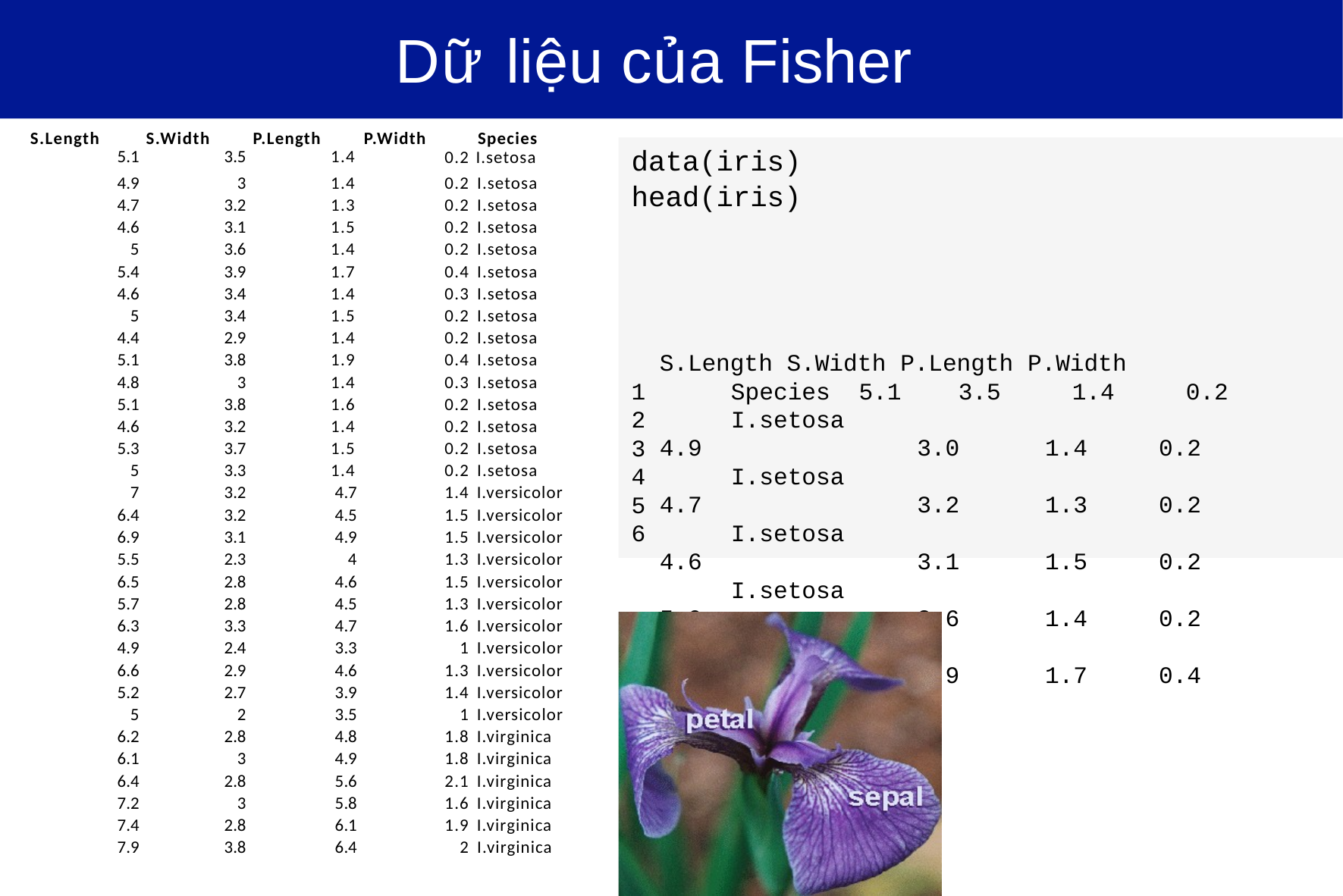

# Dữ liệu của Fisher
| S.Length | 5.1 | S.Width | 3.5 | P.Length | 1.4 | P.Width | Species 0.2 I.setosa |
| --- | --- | --- | --- | --- | --- | --- | --- |
|  | 4.9 |  | 3 |  | 1.4 |  | 0.2 I.setosa |
|  | 4.7 |  | 3.2 |  | 1.3 |  | 0.2 I.setosa |
|  | 4.6 |  | 3.1 |  | 1.5 |  | 0.2 I.setosa |
|  | 5 |  | 3.6 |  | 1.4 |  | 0.2 I.setosa |
|  | 5.4 |  | 3.9 |  | 1.7 |  | 0.4 I.setosa |
|  | 4.6 |  | 3.4 |  | 1.4 |  | 0.3 I.setosa |
|  | 5 |  | 3.4 |  | 1.5 |  | 0.2 I.setosa |
|  | 4.4 |  | 2.9 |  | 1.4 |  | 0.2 I.setosa |
|  | 5.1 |  | 3.8 |  | 1.9 |  | 0.4 I.setosa |
|  | 4.8 |  | 3 |  | 1.4 |  | 0.3 I.setosa |
|  | 5.1 |  | 3.8 |  | 1.6 |  | 0.2 I.setosa |
|  | 4.6 |  | 3.2 |  | 1.4 |  | 0.2 I.setosa |
|  | 5.3 |  | 3.7 |  | 1.5 |  | 0.2 I.setosa |
|  | 5 |  | 3.3 |  | 1.4 |  | 0.2 I.setosa |
| 7 |  | 3.2 |  | 4.7 |  | 1.4 I.versicolor |  |
| 6.4 |  | 3.2 |  | 4.5 |  | 1.5 I.versicolor |  |
| 6.9 |  | 3.1 |  | 4.9 |  | 1.5 I.versicolor |  |
| 5.5 |  | 2.3 |  | 4 |  | 1.3 I.versicolor |  |
| 6.5 |  | 2.8 |  | 4.6 |  | 1.5 I.versicolor |  |
| 5.7 |  | 2.8 |  | 4.5 |  | 1.3 I.versicolor |  |
| 6.3 |  | 3.3 |  | 4.7 |  | 1.6 I.versicolor |  |
| 4.9 |  | 2.4 |  | 3.3 |  | 1 I.versicolor |  |
| 6.6 |  | 2.9 |  | 4.6 |  | 1.3 I.versicolor |  |
| 5.2 |  | 2.7 |  | 3.9 |  | 1.4 I.versicolor |  |
| 5 |  | 2 |  | 3.5 |  | 1 I.versicolor |  |
| 6.2 |  | 2.8 |  | 4.8 |  | 1.8 I.virginica |  |
| 6.1 |  | 3 |  | 4.9 |  | 1.8 I.virginica |  |
| 6.4 |  | 2.8 |  | 5.6 |  | 2.1 I.virginica |  |
| 7.2 |  | 3 |  | 5.8 |  | 1.6 I.virginica |  |
| 7.4 |  | 2.8 |  | 6.1 |  | 1.9 I.virginica |  |
| 7.9 |  | 3.8 |  | 6.4 |  | 2 I.virginica |  |

data(iris)
head(iris)
S.Length S.Width P.Length P.Width	Species  5.1	3.5	1.4	0.2 I.setosa
4.9	3.0	1.4	0.2 I.setosa
4.7	3.2	1.3	0.2 I.setosa
4.6	3.1	1.5	0.2 I.setosa
5.0	3.6	1.4	0.2 I.setosa
5.4	3.9	1.7	0.4 I.setosa
1
2
3
4
5
6